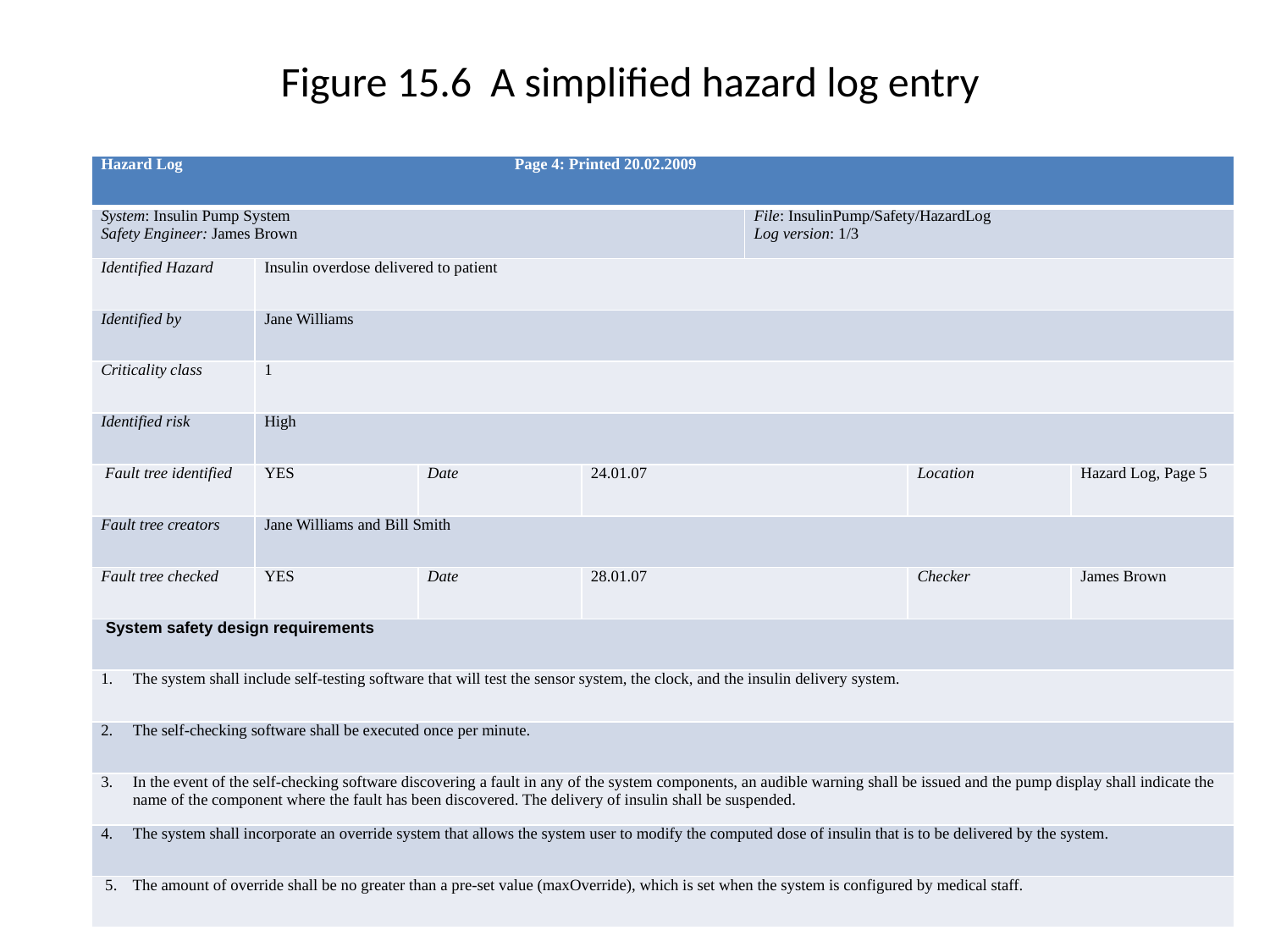

# Figure 15.6  A simplified hazard log entry
| Hazard Log Page 4: Printed 20.02.2009 |  |  |  |  |  |  |
| --- | --- | --- | --- | --- | --- | --- |
| System: Insulin Pump System Safety Engineer: James Brown |  |  |  | File: InsulinPump/Safety/HazardLog Log version: 1/3 |  |  |
| Identified Hazard | Insulin overdose delivered to patient |  |  |  |  |  |
| Identified by | Jane Williams |  |  |  |  |  |
| Criticality class | 1 |  |  |  |  |  |
| Identified risk | High |  |  |  |  |  |
| Fault tree identified | YES | Date | 24.01.07 |  | Location | Hazard Log, Page 5 |
| Fault tree creators | Jane Williams and Bill Smith |  |  |  |  |  |
| Fault tree checked | YES | Date | 28.01.07 |  | Checker | James Brown |
| System safety design requirements |  |  |  |  |  |  |
| 1. The system shall include self-testing software that will test the sensor system, the clock, and the insulin delivery system. |  |  |  |  |  |  |
| 2. The self-checking software shall be executed once per minute. |  |  |  |  |  |  |
| 3. In the event of the self-checking software discovering a fault in any of the system components, an audible warning shall be issued and the pump display shall indicate the name of the component where the fault has been discovered. The delivery of insulin shall be suspended. |  |  |  |  |  |  |
| 4. The system shall incorporate an override system that allows the system user to modify the computed dose of insulin that is to be delivered by the system. |  |  |  |  |  |  |
| 5. The amount of override shall be no greater than a pre-set value (maxOverride), which is set when the system is configured by medical staff. |  |  |  |  |  |  |